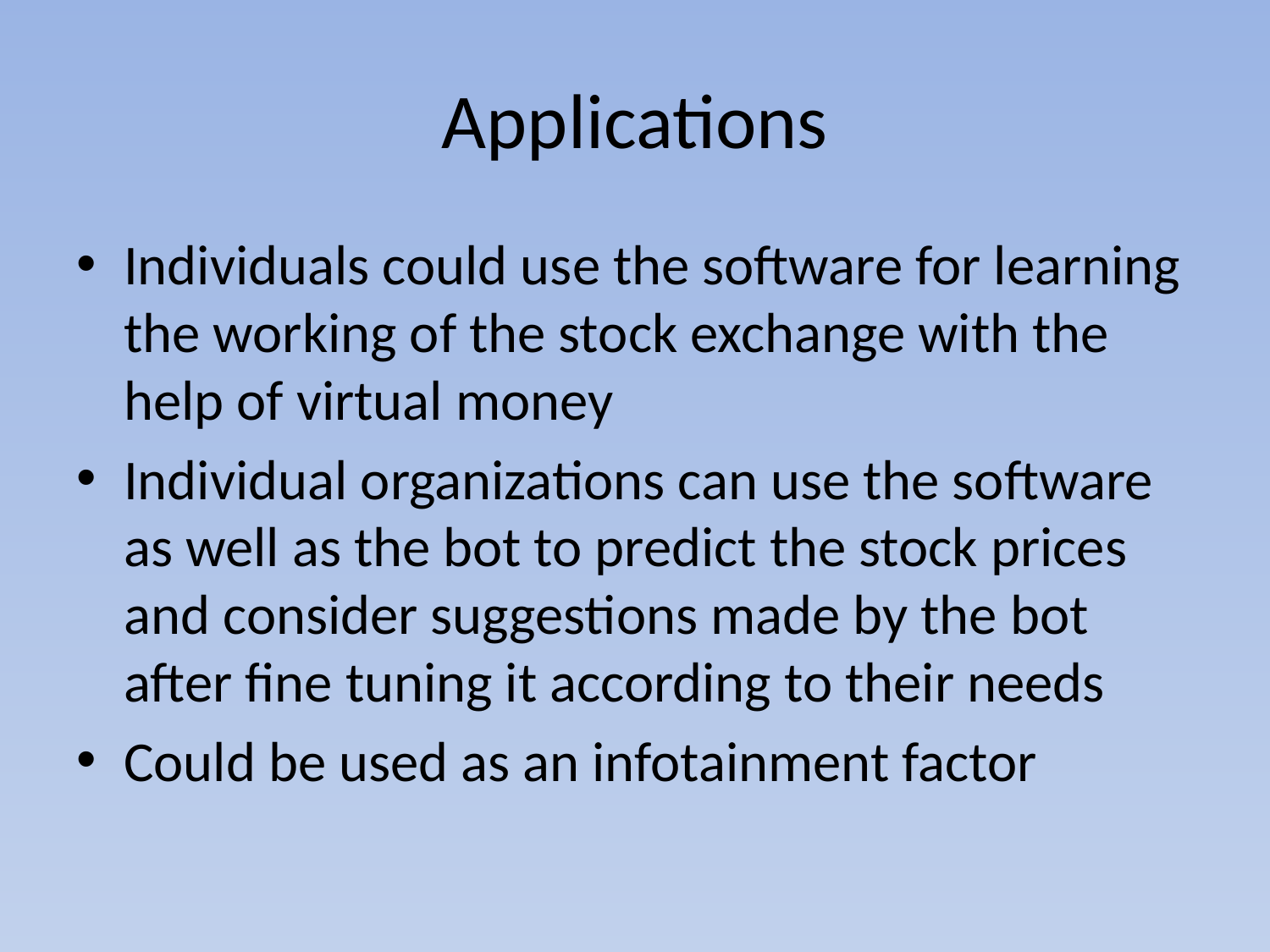

# Applications
Individuals could use the software for learning the working of the stock exchange with the help of virtual money
Individual organizations can use the software as well as the bot to predict the stock prices and consider suggestions made by the bot after fine tuning it according to their needs
Could be used as an infotainment factor